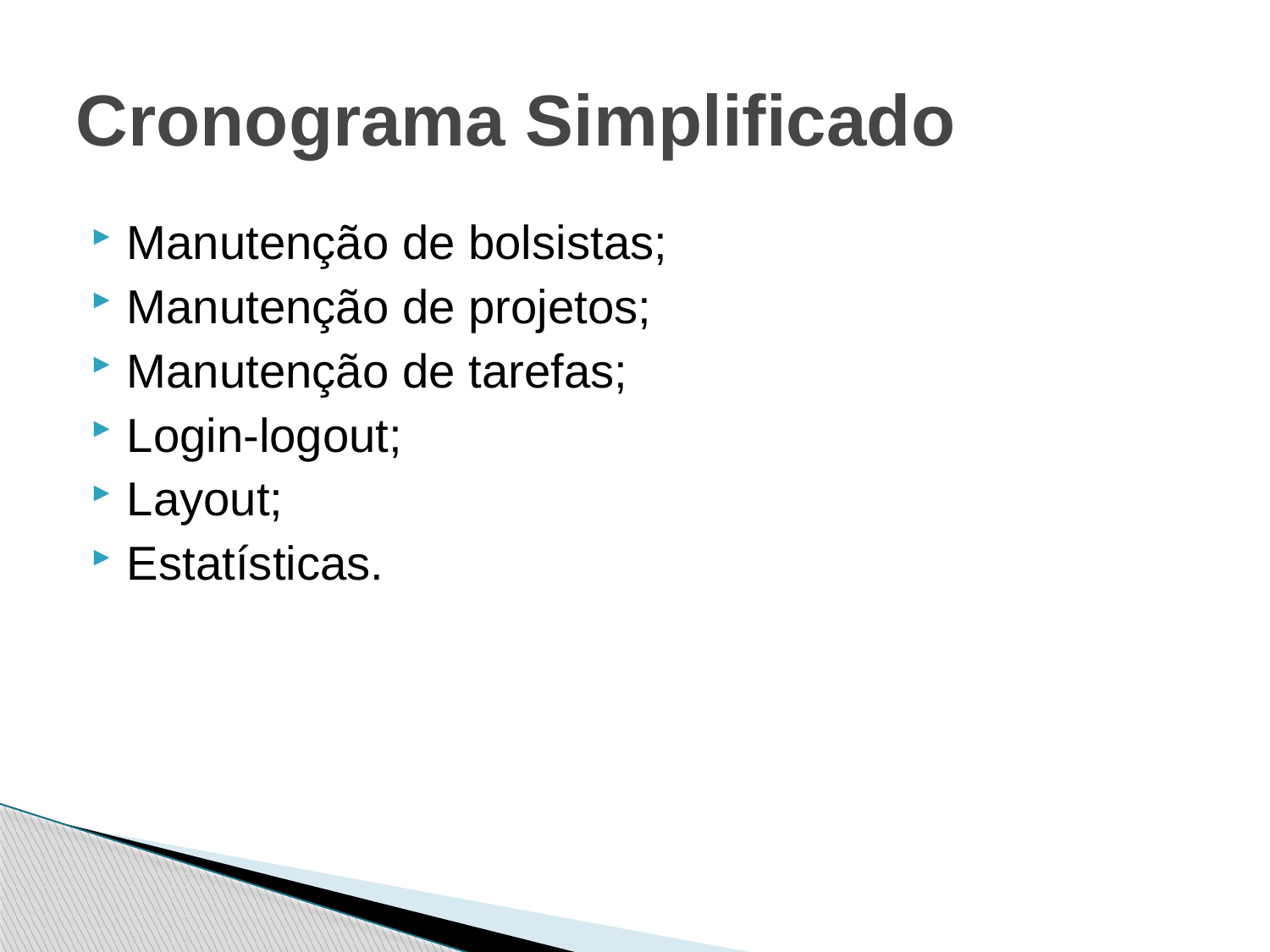

# Cronograma Simplificado
Manutenção de bolsistas;
Manutenção de projetos;
Manutenção de tarefas;
Login-logout;
Layout;
Estatísticas.